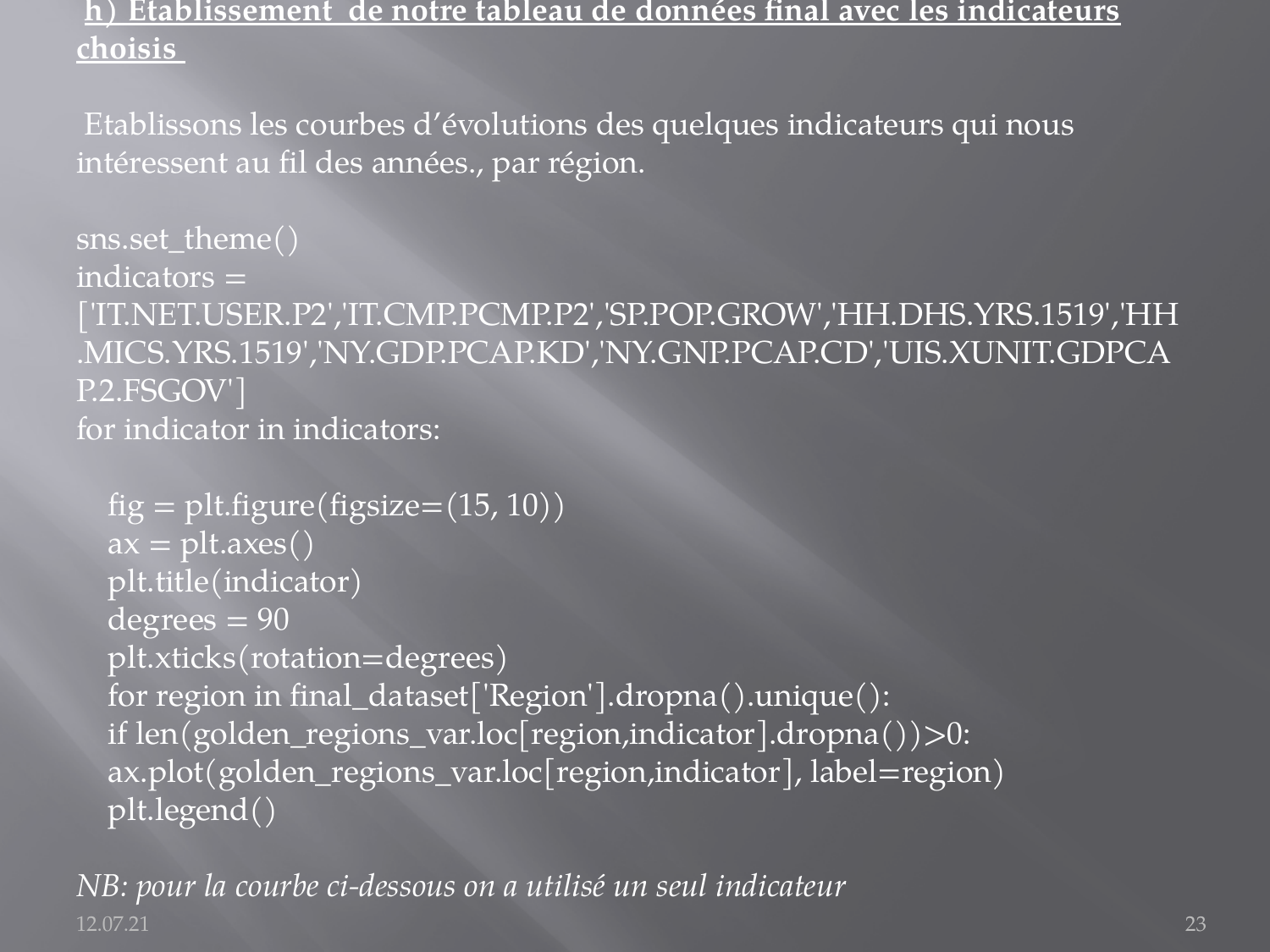

h) Etablissement  de notre tableau de données final avec les indicateurs choisis

 Etablissons les courbes d’évolutions des quelques indicateurs qui nous intéressent au fil des années., par région.

sns.set_theme()
indicators = ['IT.NET.USER.P2','IT.CMP.PCMP.P2','SP.POP.GROW','HH.DHS.YRS.1519','HH.MICS.YRS.1519','NY.GDP.PCAP.KD','NY.GNP.PCAP.CD','UIS.XUNIT.GDPCAP.2.FSGOV']
for indicator in indicators:

    fig = plt.figure(figsize=(15, 10))
    ax = plt.axes()
    plt.title(indicator)
    degrees = 90
    plt.xticks(rotation=degrees)
    for region in final_dataset['Region'].dropna().unique():
    if len(golden_regions_var.loc[region,indicator].dropna())>0:
    ax.plot(golden_regions_var.loc[region,indicator], label=region)
    plt.legend()

NB: pour la courbe ci-dessous on a utilisé un seul indicateur

12.07.21
23